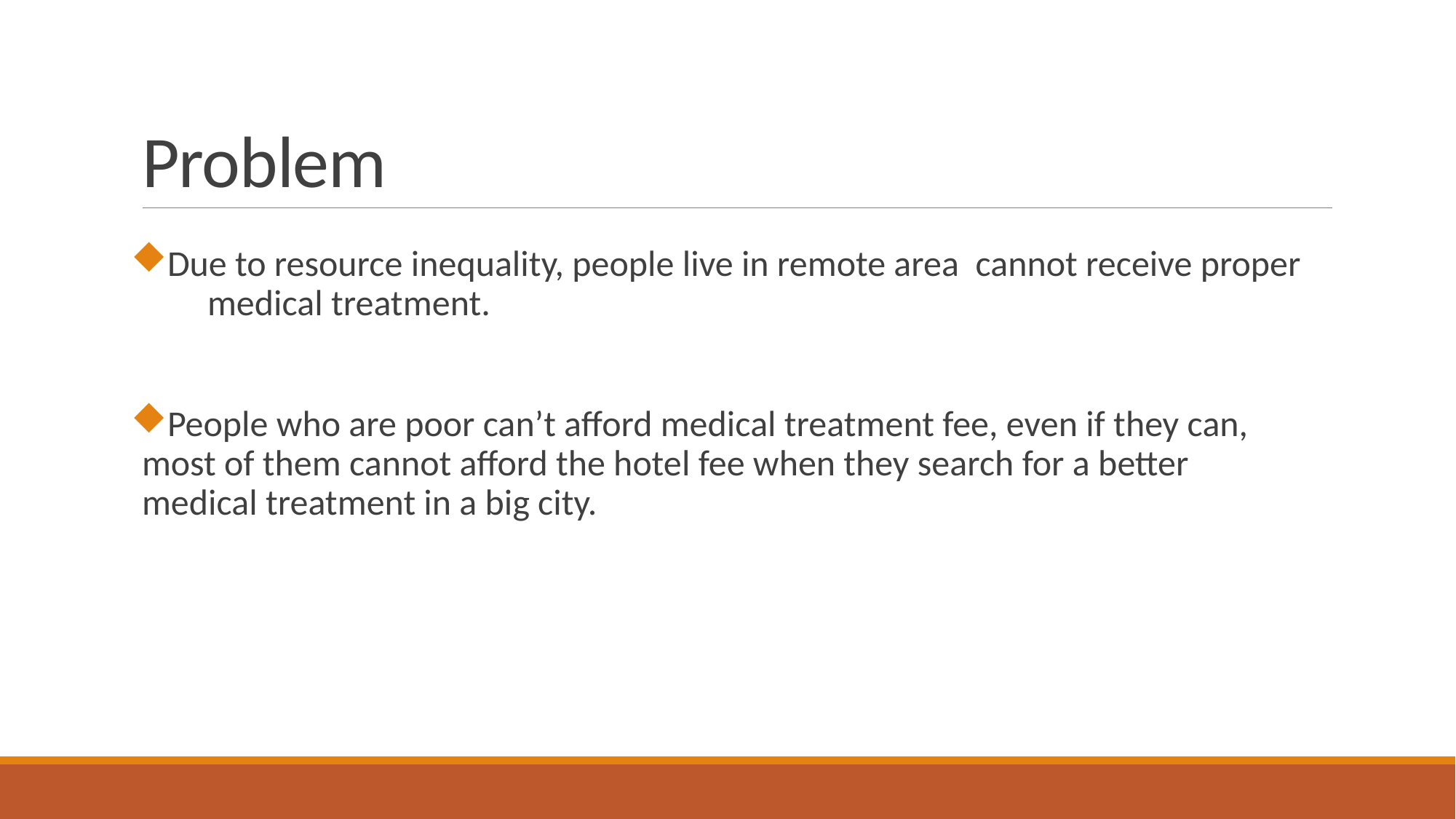

# Problem
Due to resource inequality, people live in remote area  cannot receive proper         medical treatment.

People who are poor can’t afford medical treatment fee, even if they can, most of them cannot afford the hotel fee when they search for a better medical treatment in a big city.